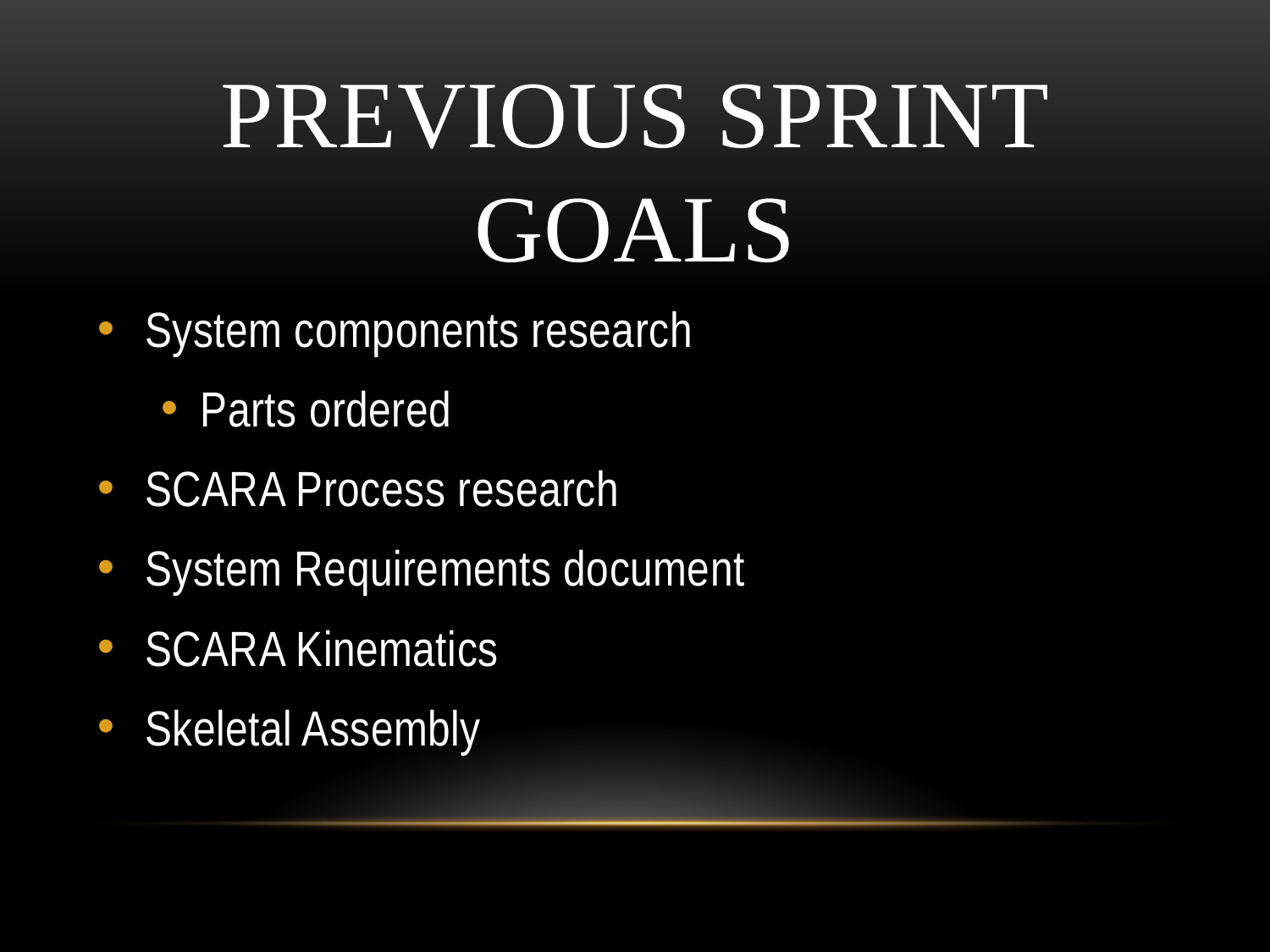

# Previous Sprint goals
System components research
Parts ordered
SCARA Process research
System Requirements document
SCARA Kinematics
Skeletal Assembly